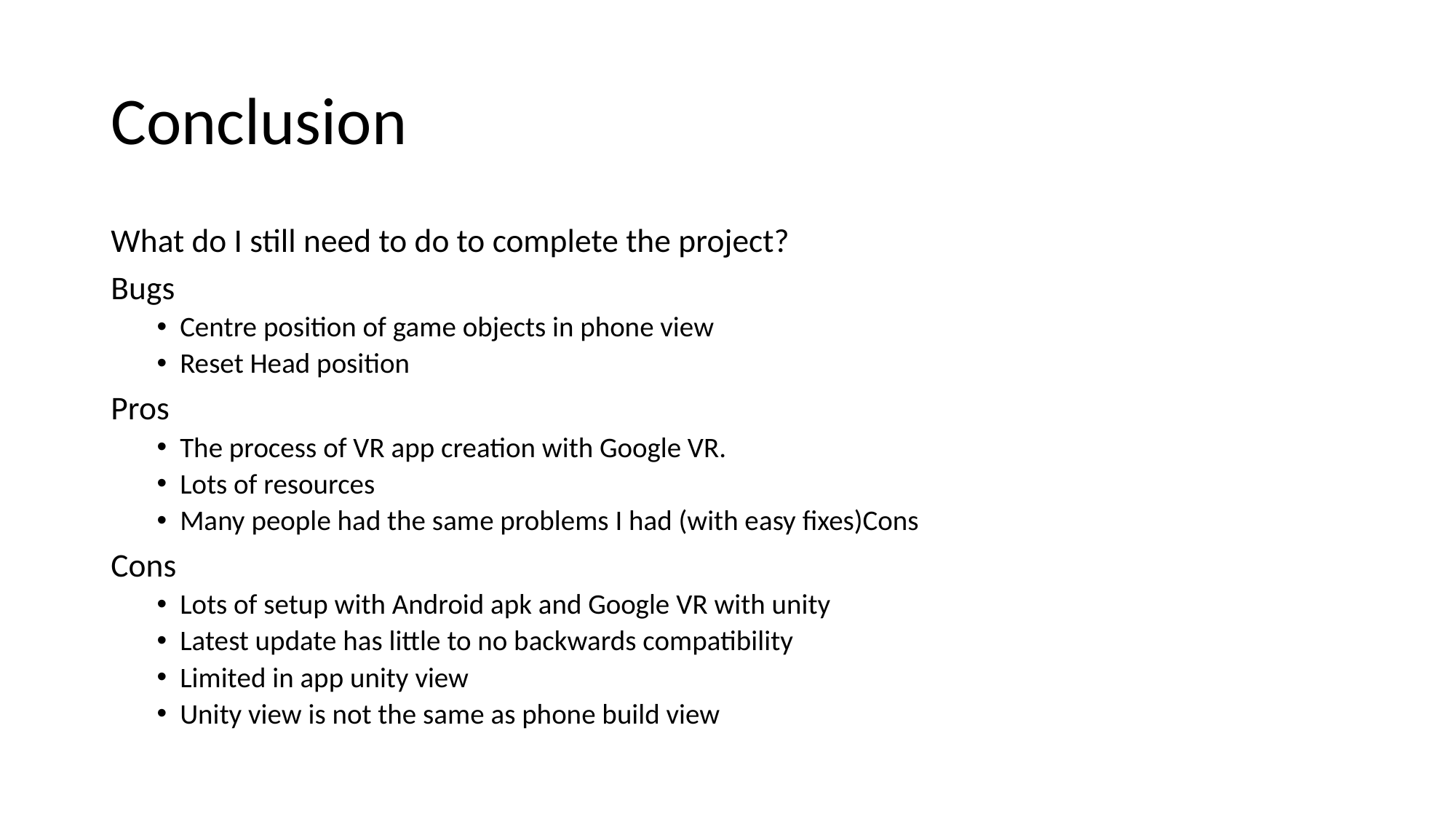

# Conclusion
What do I still need to do to complete the project?
Bugs
Centre position of game objects in phone view
Reset Head position
Pros
The process of VR app creation with Google VR.
Lots of resources
Many people had the same problems I had (with easy fixes)Cons
Cons
Lots of setup with Android apk and Google VR with unity
Latest update has little to no backwards compatibility
Limited in app unity view
Unity view is not the same as phone build view